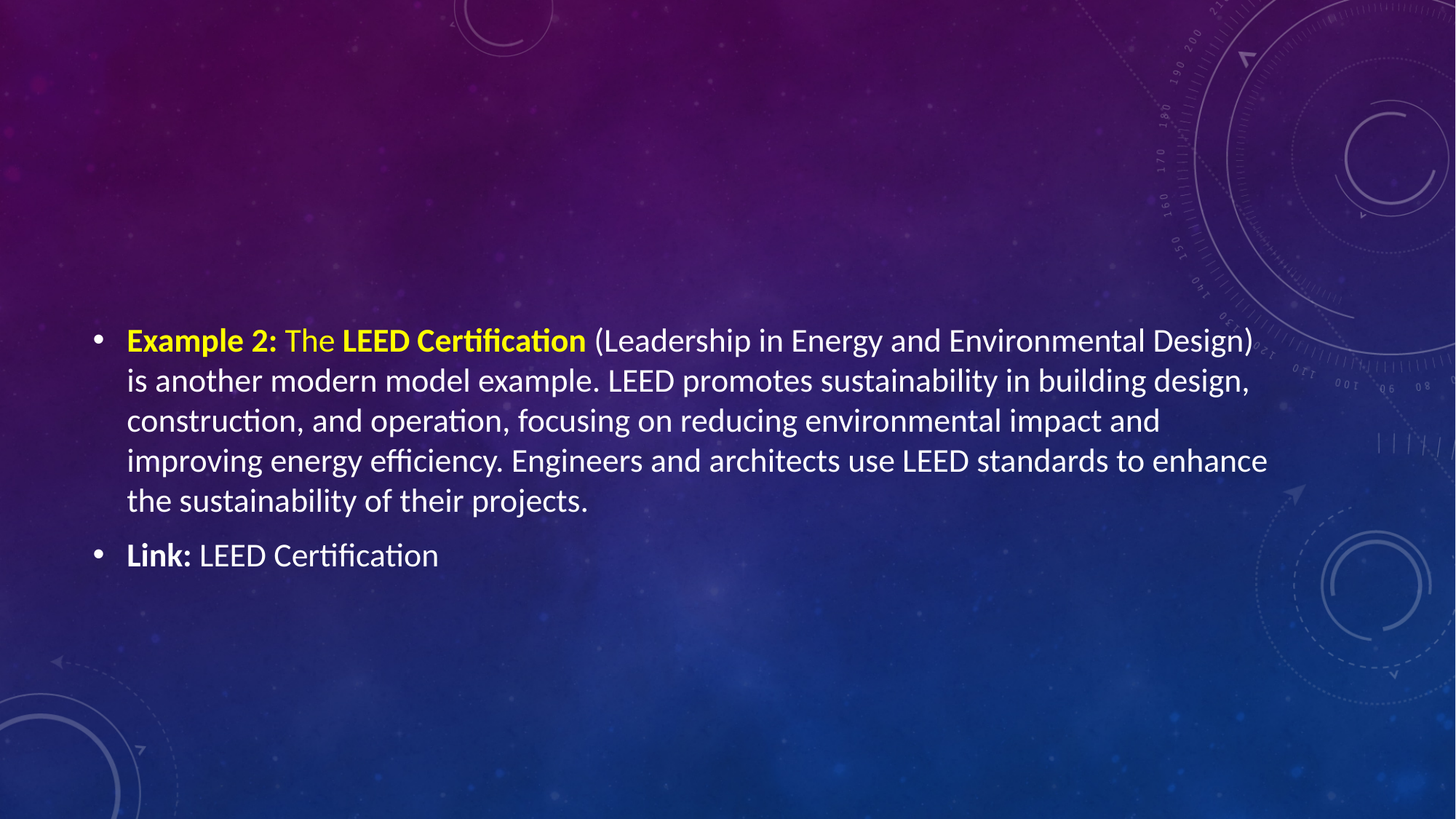

Example 2: The LEED Certification (Leadership in Energy and Environmental Design) is another modern model example. LEED promotes sustainability in building design, construction, and operation, focusing on reducing environmental impact and improving energy efficiency. Engineers and architects use LEED standards to enhance the sustainability of their projects.
Link: LEED Certification